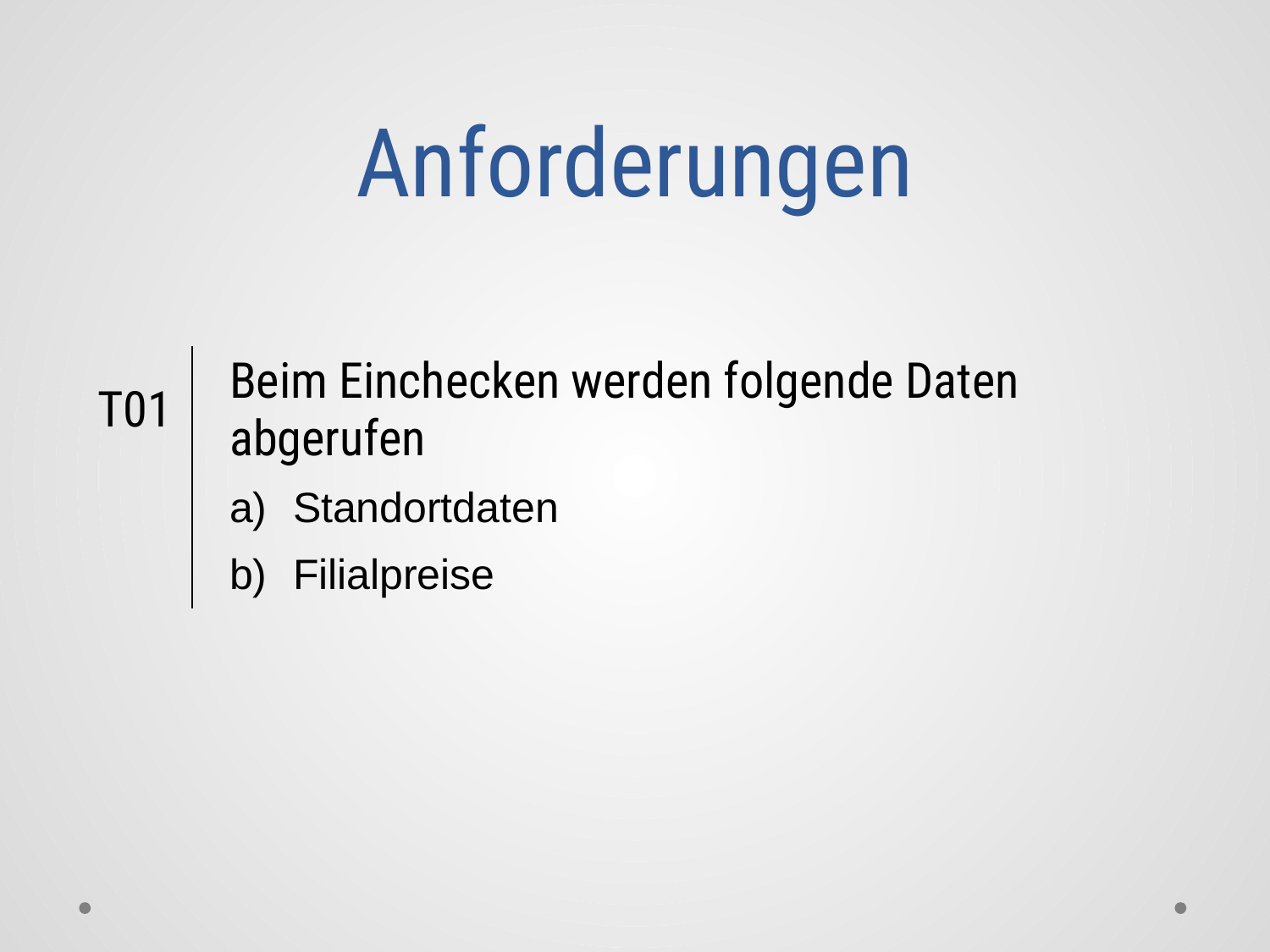

# Anforderungen
| T01 | Beim Einchecken werden folgende Daten abgerufen |
| --- | --- |
|  | Standortdaten |
|  | Filialpreise |